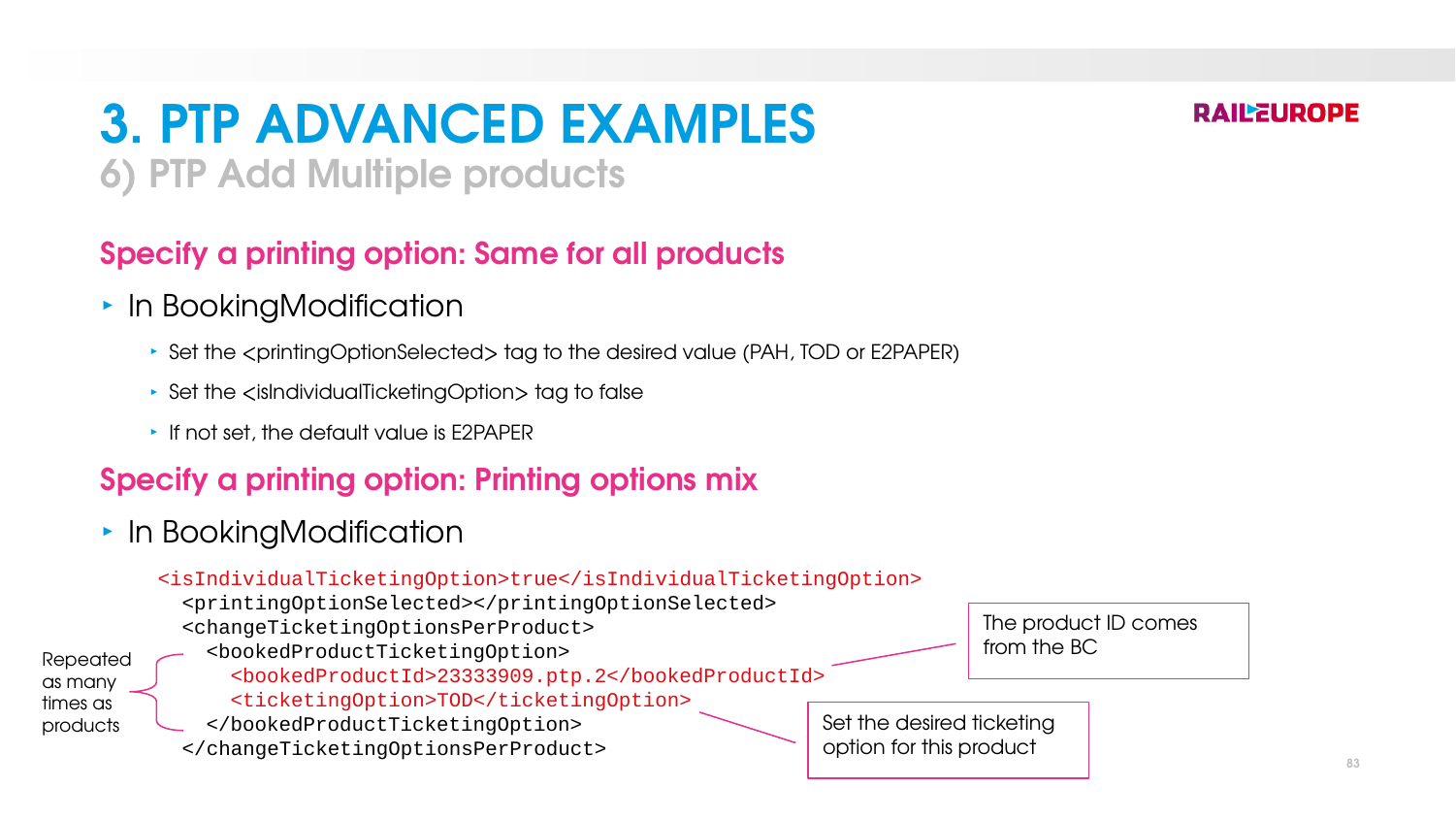

3. PTP Advanced Examples
6) PTP Add Multiple products
Specify a printing option: Same for all products
In BookingModification
Set the <printingOptionSelected> tag to the desired value (PAH, TOD or E2PAPER)
Set the <isIndividualTicketingOption> tag to false
If not set, the default value is E2PAPER
Specify a printing option: Printing options mix
In BookingModification
<isIndividualTicketingOption>true</isIndividualTicketingOption>
  <printingOptionSelected></printingOptionSelected>
  <changeTicketingOptionsPerProduct>
    <bookedProductTicketingOption>
      <bookedProductId>23333909.ptp.2</bookedProductId>
      <ticketingOption>TOD</ticketingOption>
    </bookedProductTicketingOption>
  </changeTicketingOptionsPerProduct>
The product ID comes from the BC
Repeated as many times as products

Set the desired ticketing option for this product
83